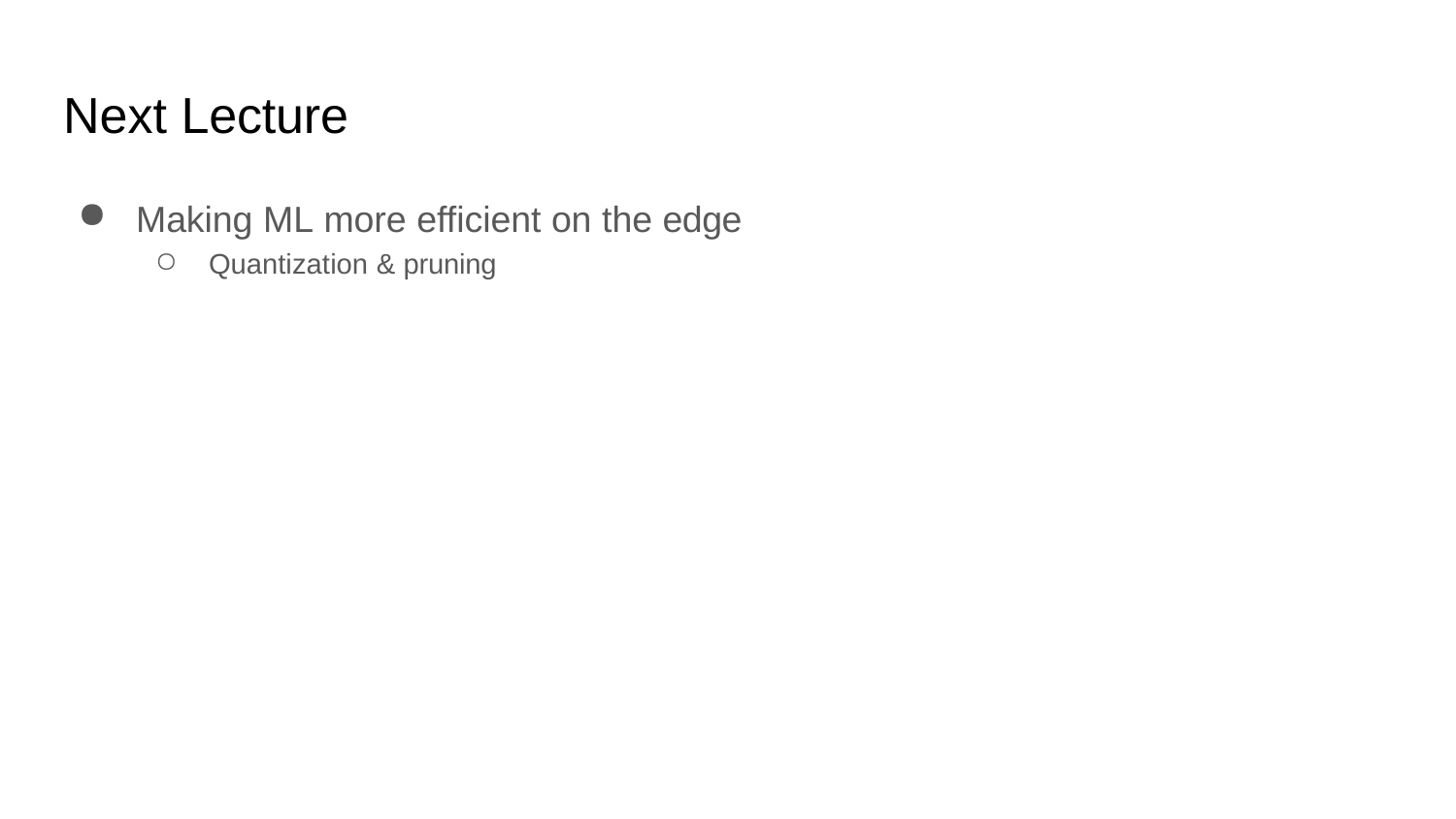

# Next Lecture
Making ML more efficient on the edge
Quantization & pruning